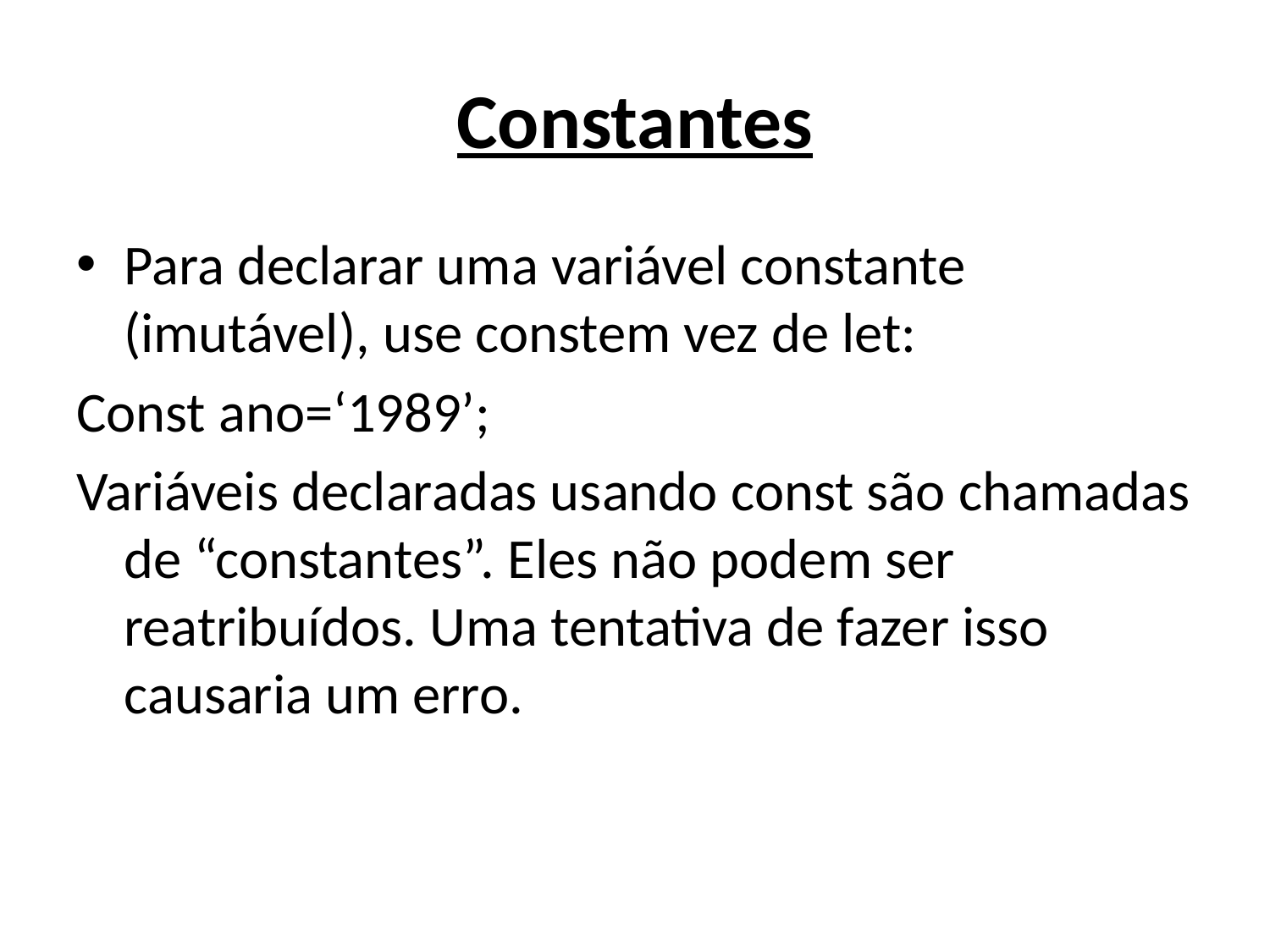

# Constantes
Para declarar uma variável constante (imutável), use constem vez de let:
Const ano=‘1989’;
Variáveis ​​declaradas usando const são chamadas de “constantes”. Eles não podem ser reatribuídos. Uma tentativa de fazer isso causaria um erro.